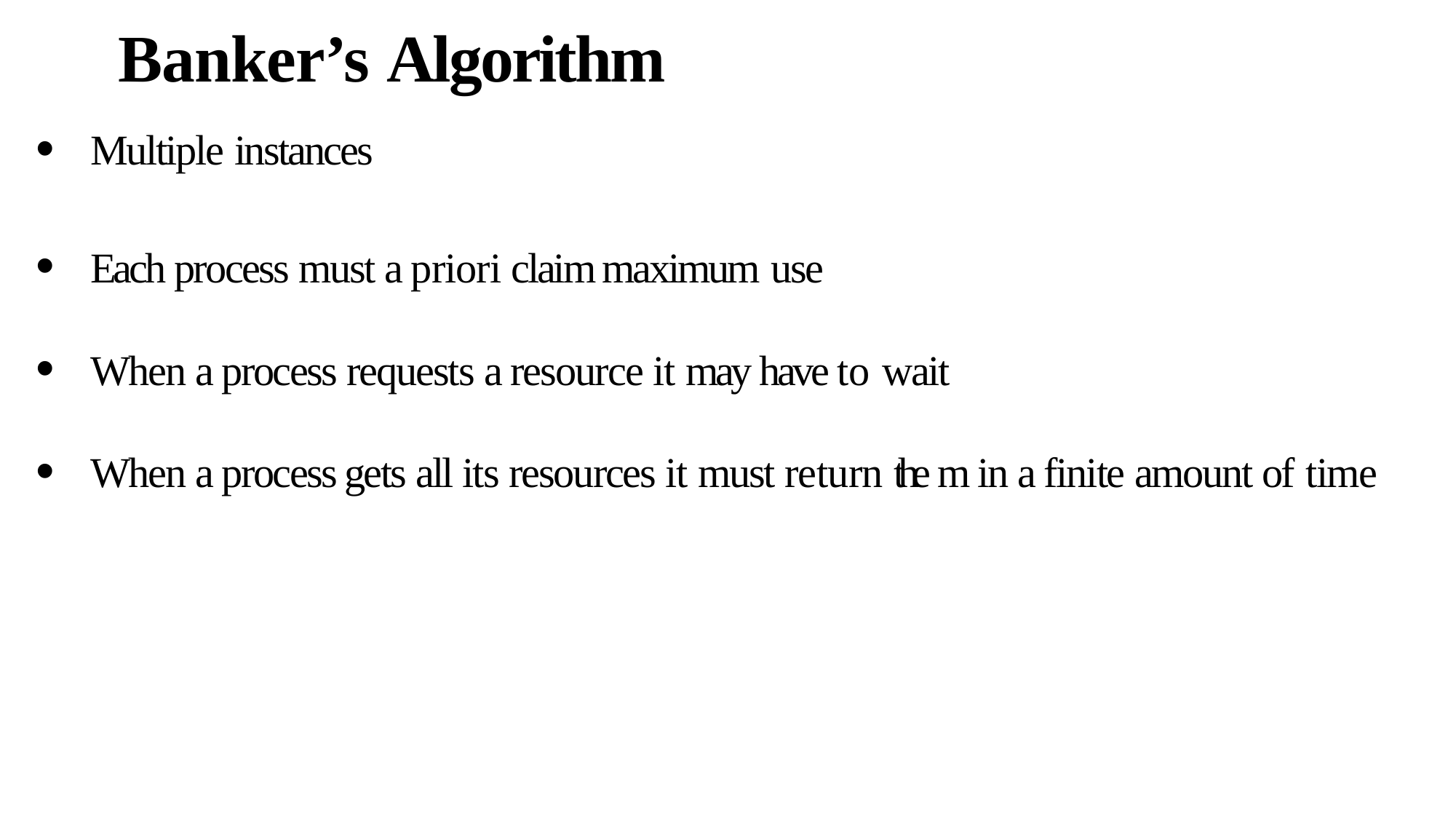

# Banker’s Algorithm
Multiple instances

Each process must a priori claim maximum use

When a process requests a resource it may have to wait

When a process gets all its resources it must return the    m  in a finite amount of time